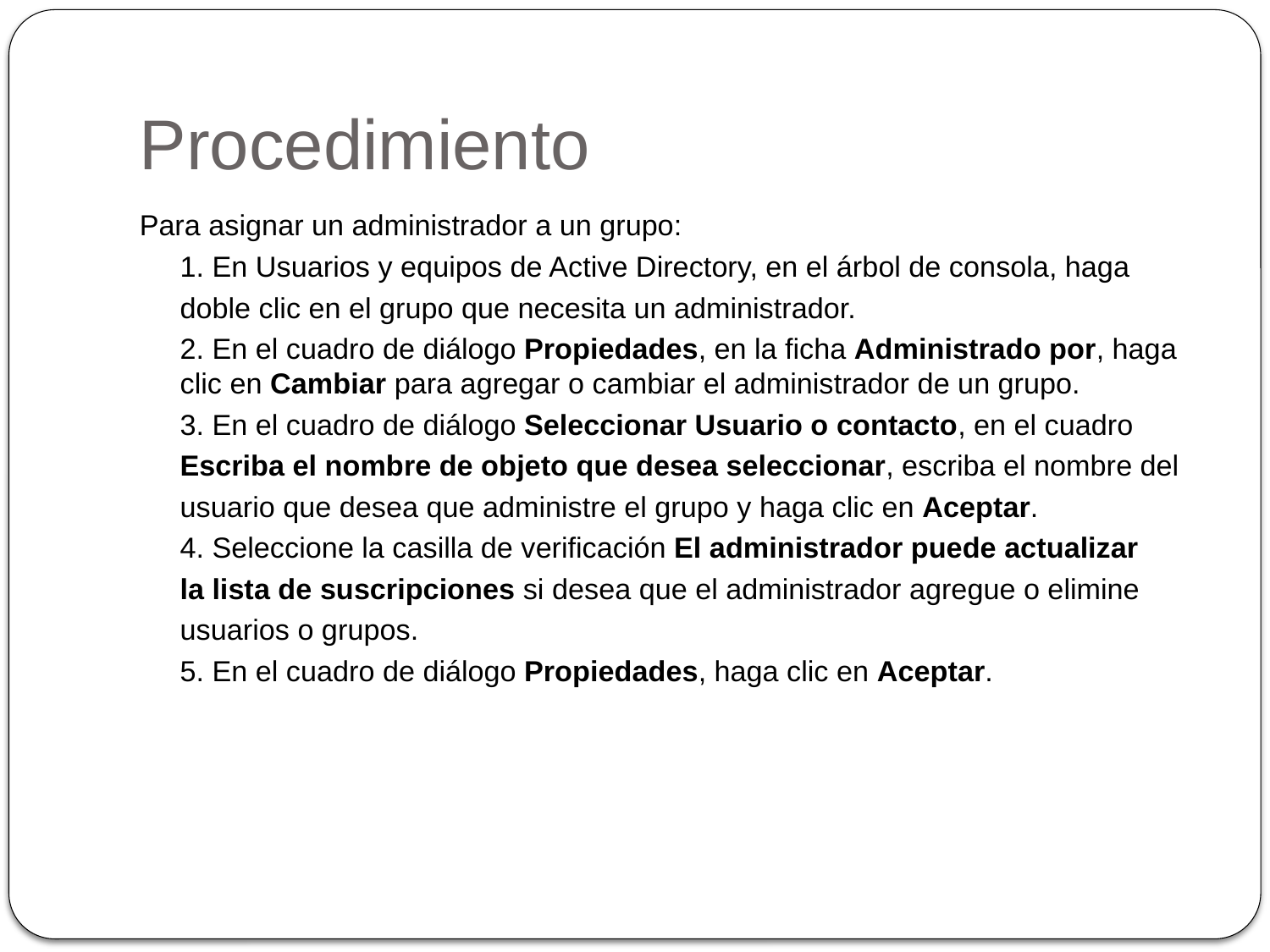

# Procedimiento
Para asignar un administrador a un grupo:
1. En Usuarios y equipos de Active Directory, en el árbol de consola, haga
doble clic en el grupo que necesita un administrador.
2. En el cuadro de diálogo Propiedades, en la ficha Administrado por, haga clic en Cambiar para agregar o cambiar el administrador de un grupo.
3. En el cuadro de diálogo Seleccionar Usuario o contacto, en el cuadro
Escriba el nombre de objeto que desea seleccionar, escriba el nombre del
usuario que desea que administre el grupo y haga clic en Aceptar.
4. Seleccione la casilla de verificación El administrador puede actualizar
la lista de suscripciones si desea que el administrador agregue o elimine
usuarios o grupos.
5. En el cuadro de diálogo Propiedades, haga clic en Aceptar.